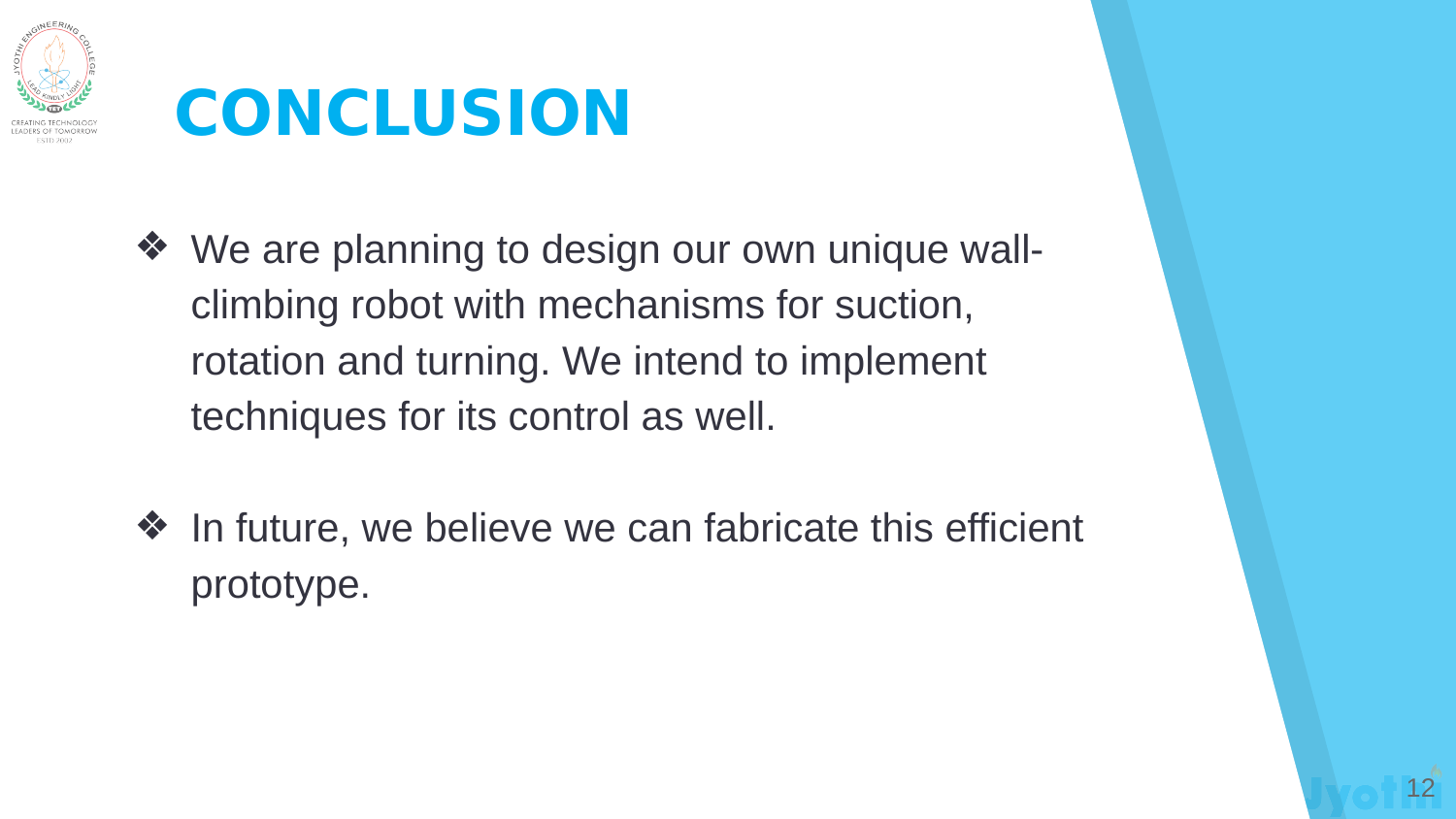

CONCLUSION
We are planning to design our own unique wall-climbing robot with mechanisms for suction, rotation and turning. We intend to implement techniques for its control as well.

In future, we believe we can fabricate this efficient prototype.
12